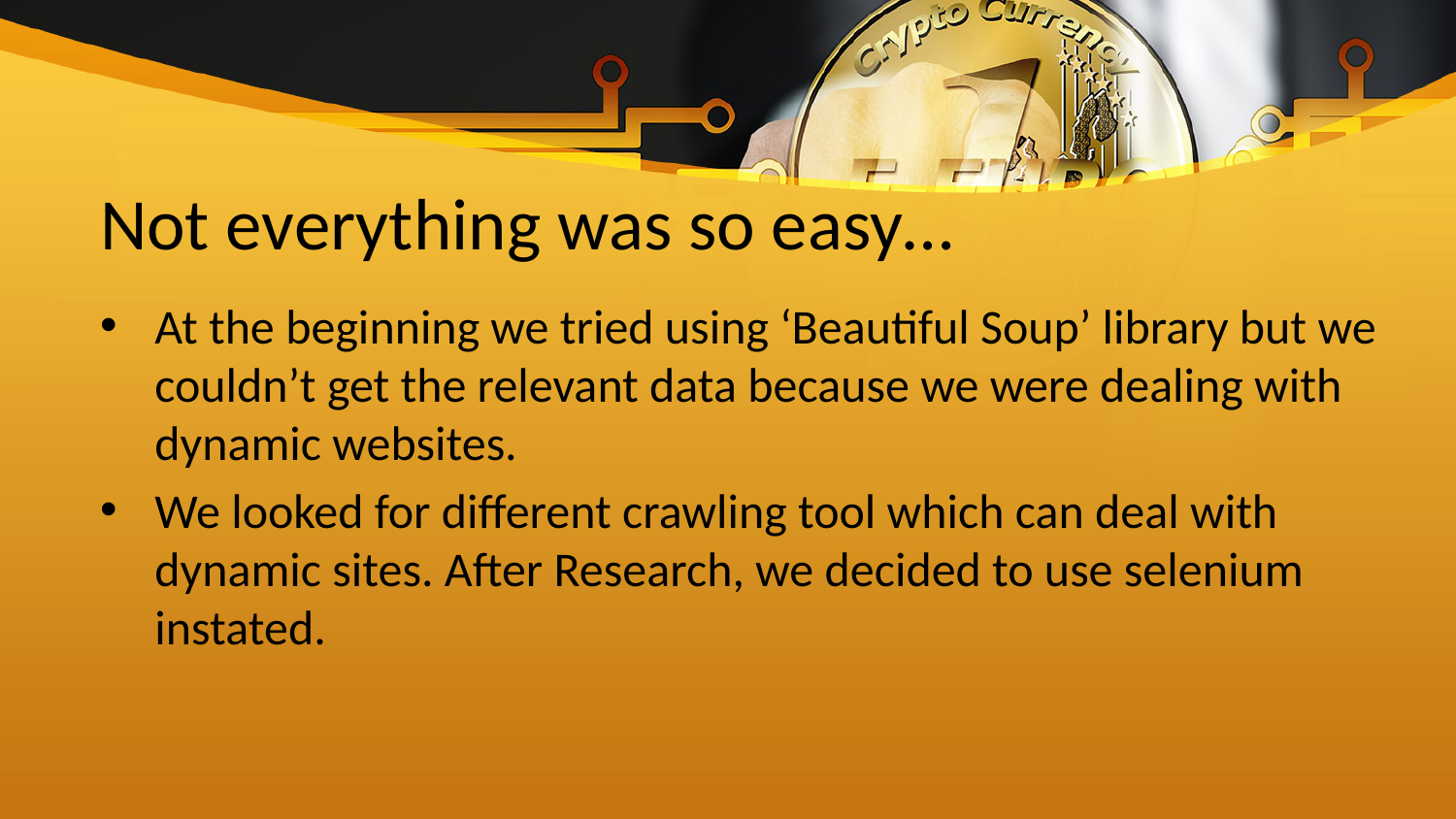

# Not everything was so easy…
At the beginning we tried using ‘Beautiful Soup’ library but we couldn’t get the relevant data because we were dealing with dynamic websites.
We looked for different crawling tool which can deal with dynamic sites. After Research, we decided to use selenium instated.